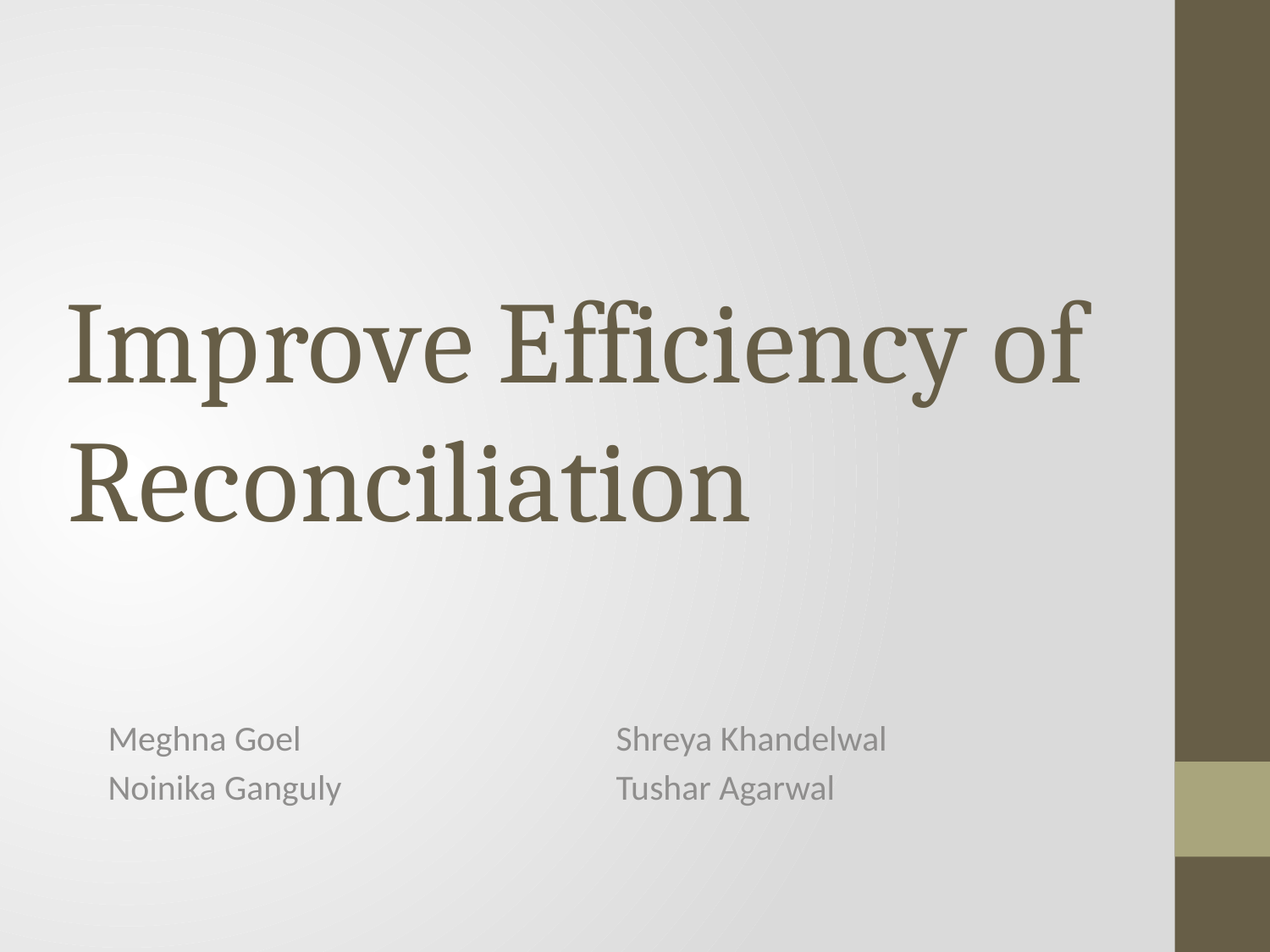

# Improve Efficiency of Reconciliation
Meghna Goel 			Shreya Khandelwal
Noinika Ganguly			Tushar Agarwal